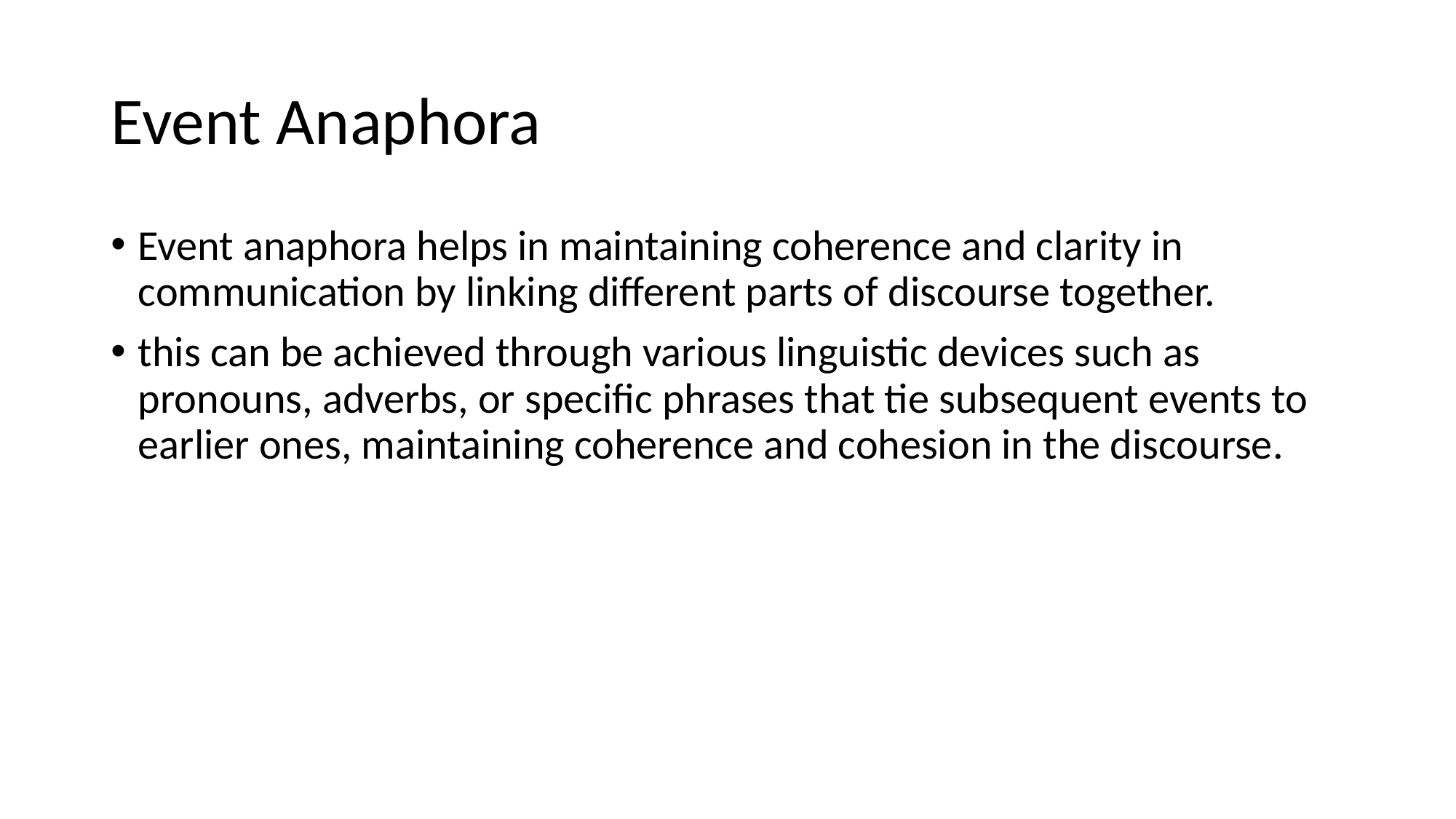

# Event Anaphora
Event anaphora helps in maintaining coherence and clarity in communication by linking different parts of discourse together.
this can be achieved through various linguistic devices such as pronouns, adverbs, or specific phrases that tie subsequent events to earlier ones, maintaining coherence and cohesion in the discourse.